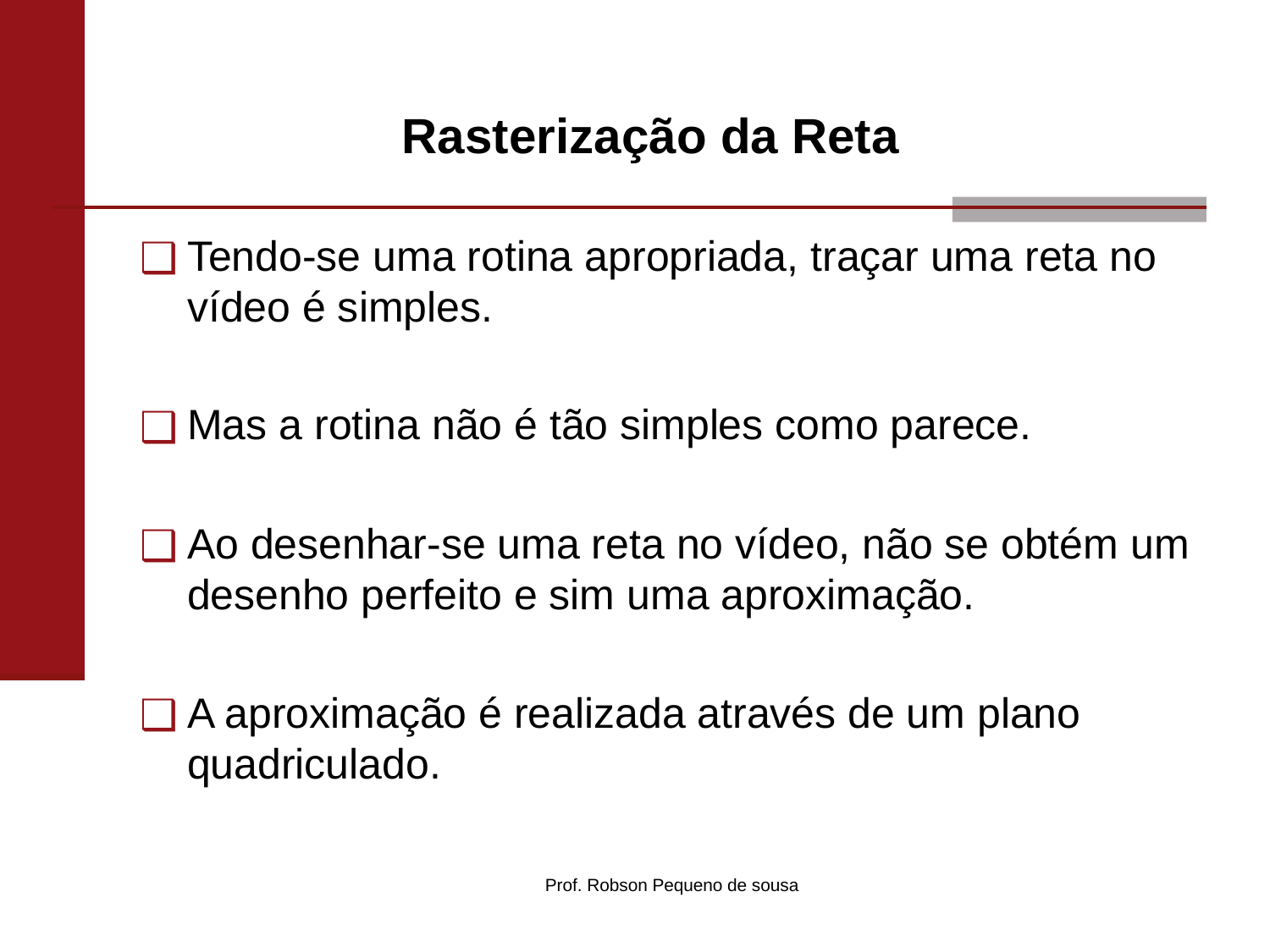

# Rasterização da Reta
Tendo-se uma rotina apropriada, traçar uma reta no vídeo é simples.

Mas a rotina não é tão simples como parece.

Ao desenhar-se uma reta no vídeo, não se obtém um desenho perfeito e sim uma aproximação.

A aproximação é realizada através de um plano quadriculado.

Prof. Robson Pequeno de sousa